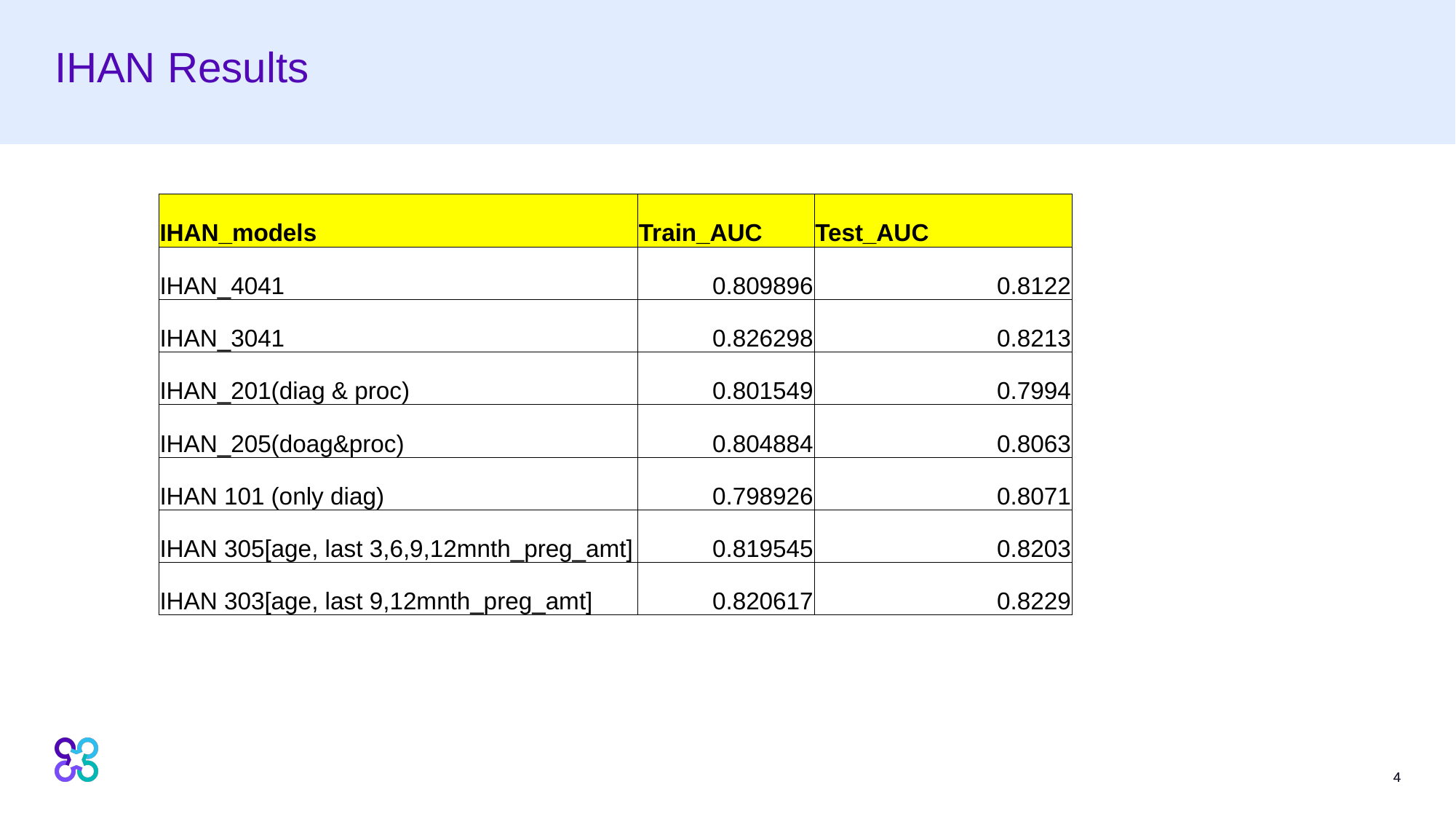

# IHAN Results
| IHAN\_models | Train\_AUC | Test\_AUC |
| --- | --- | --- |
| IHAN\_4041 | 0.809896 | 0.8122 |
| IHAN\_3041 | 0.826298 | 0.8213 |
| IHAN\_201(diag & proc) | 0.801549 | 0.7994 |
| IHAN\_205(doag&proc) | 0.804884 | 0.8063 |
| IHAN 101 (only diag) | 0.798926 | 0.8071 |
| IHAN 305[age, last 3,6,9,12mnth\_preg\_amt] | 0.819545 | 0.8203 |
| IHAN 303[age, last 9,12mnth\_preg\_amt] | 0.820617 | 0.8229 |